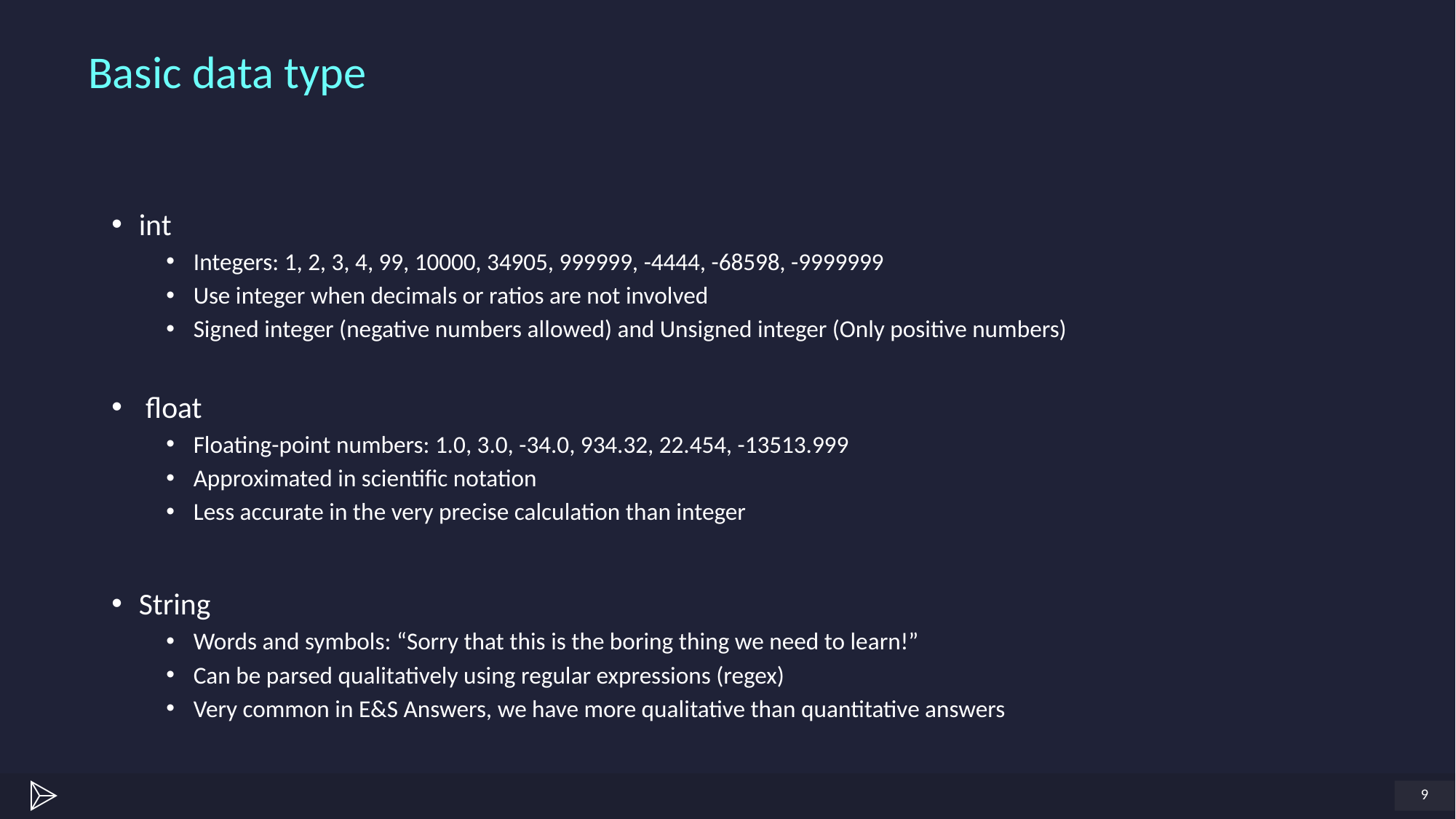

# Basic data type

int
Integers: 1, 2, 3, 4, 99, 10000, 34905, 999999, -4444, -68598, -9999999
Use integer when decimals or ratios are not involved
Signed integer (negative numbers allowed) and Unsigned integer (Only positive numbers)

 float
Floating-point numbers: 1.0, 3.0, -34.0, 934.32, 22.454, -13513.999
Approximated in scientific notation
Less accurate in the very precise calculation than integer

String
Words and symbols: “Sorry that this is the boring thing we need to learn!”
Can be parsed qualitatively using regular expressions (regex)
Very common in E&S Answers, we have more qualitative than quantitative answers